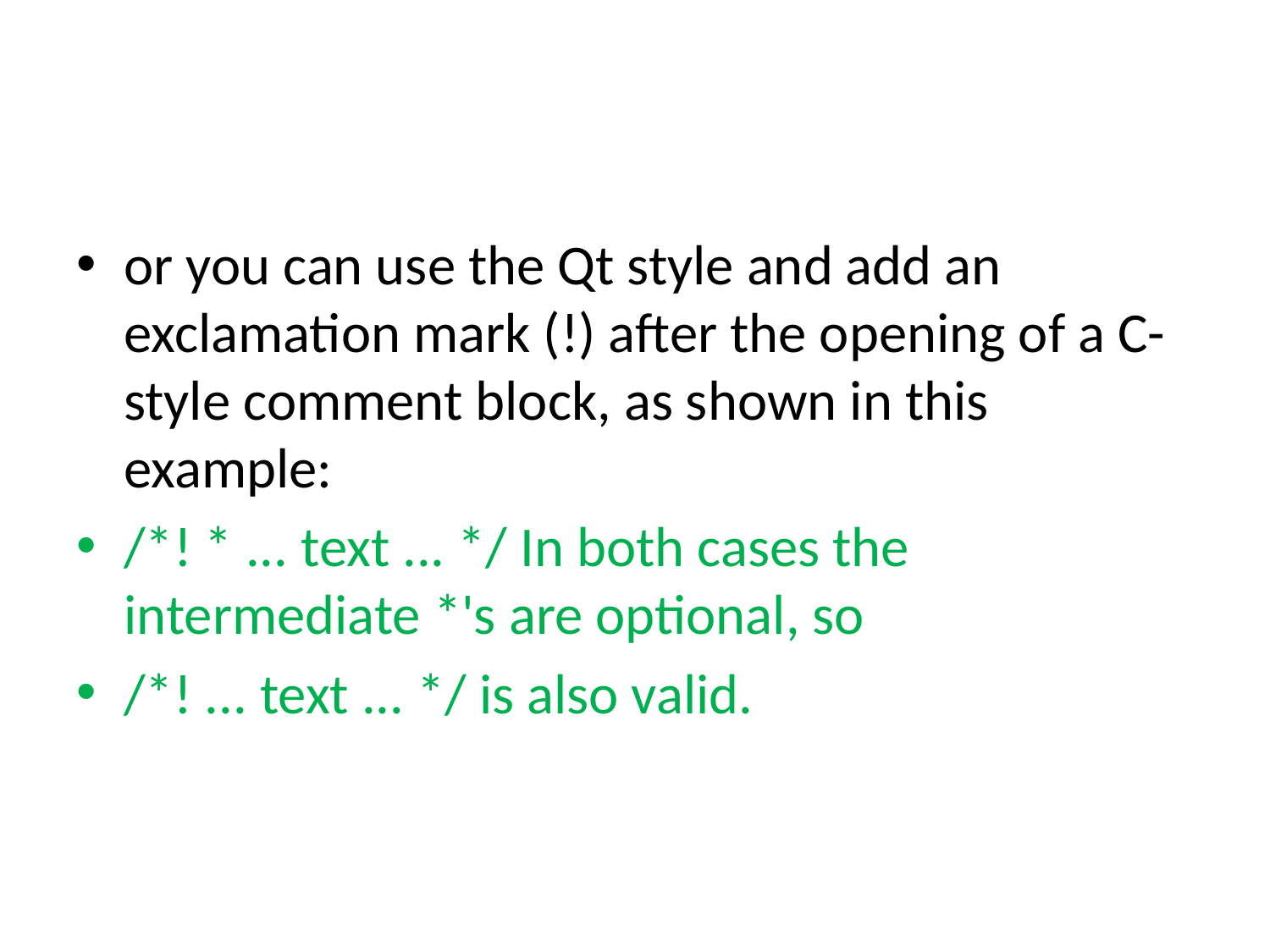

#
or you can use the Qt style and add an exclamation mark (!) after the opening of a C-style comment block, as shown in this example:
/*! * ... text ... */ In both cases the intermediate *'s are optional, so
/*! ... text ... */ is also valid.